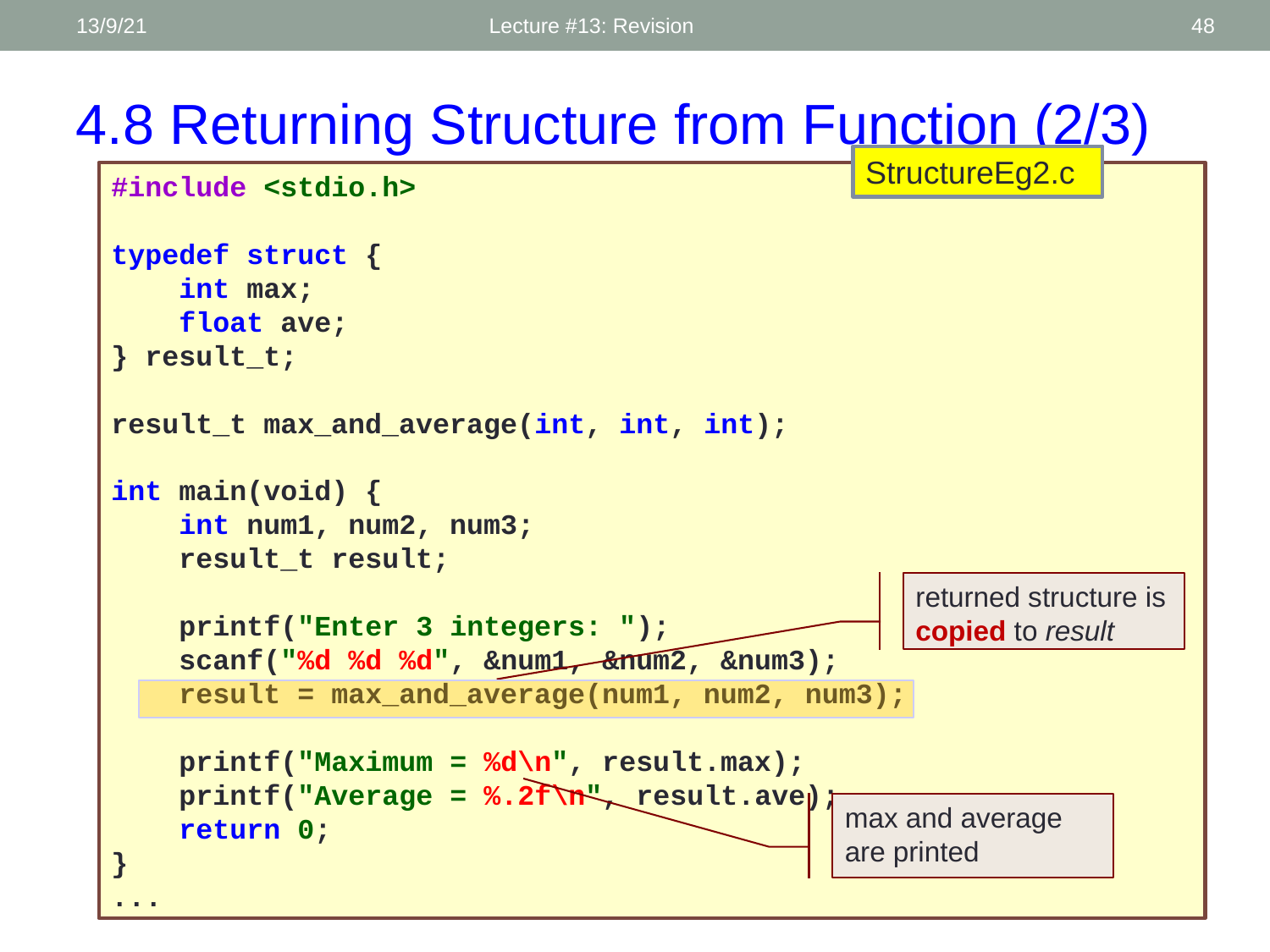

13/9/21
Lecture #13: Revision
48
4.8 Returning Structure from Function (2/3)
StructureEg2.c
#include <stdio.h>

typedef struct {
    int max;
    float ave;
} result_t;

result_t max_and_average(int, int, int);

int main(void) {
    int num1, num2, num3;
    result_t result;

    printf("Enter 3 integers: ");
    scanf("%d %d %d", &num1, &num2, &num3);
    result = max_and_average(num1, num2, num3);
    printf("Maximum = %d\n", result.max);
    printf("Average = %.2f\n", result.ave);
    return 0;
}
...
returned structure is copied to result

max and average are printed